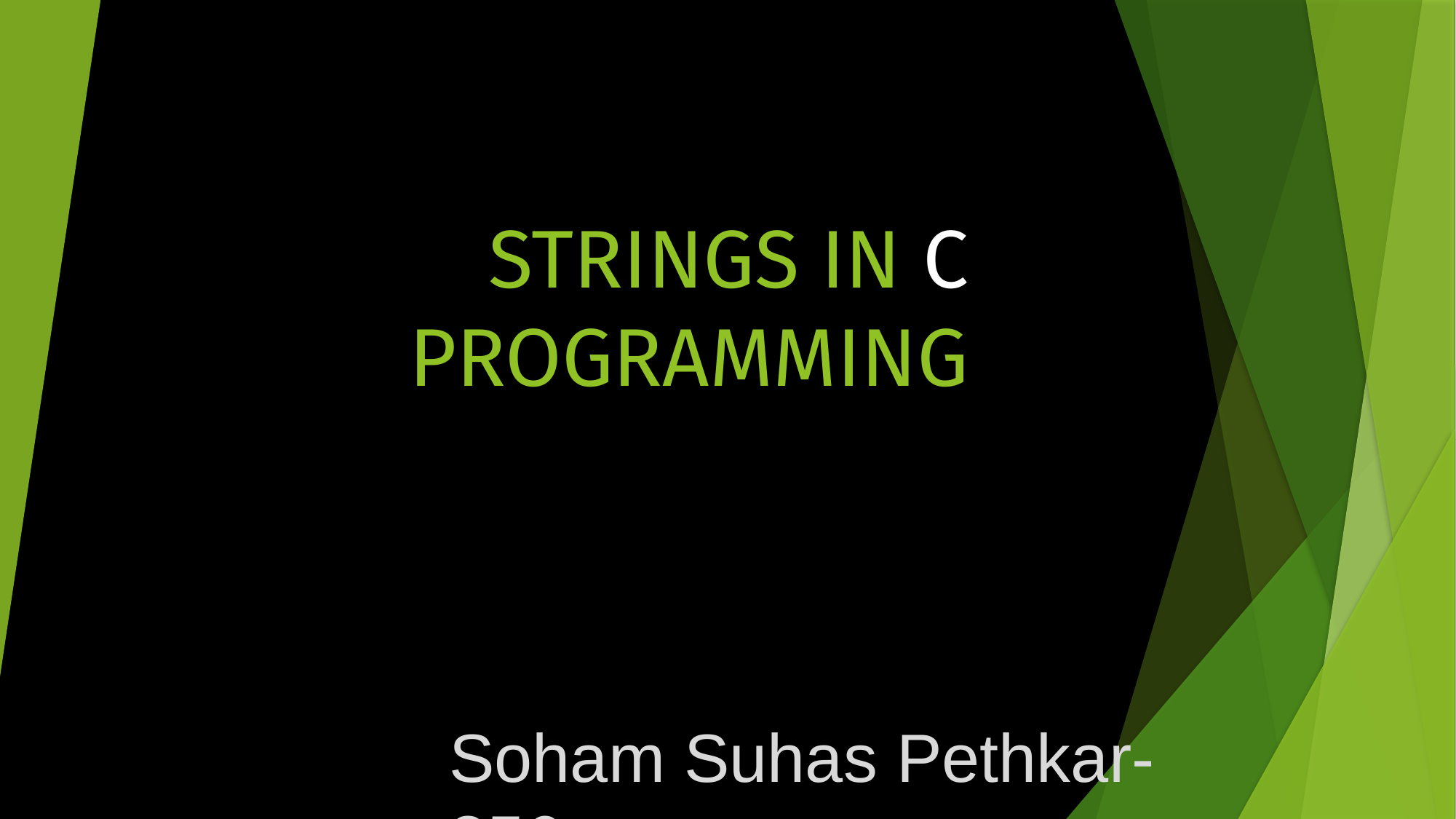

# STRINGS IN C PROGRAMMING
Soham Suhas Pethkar- 356